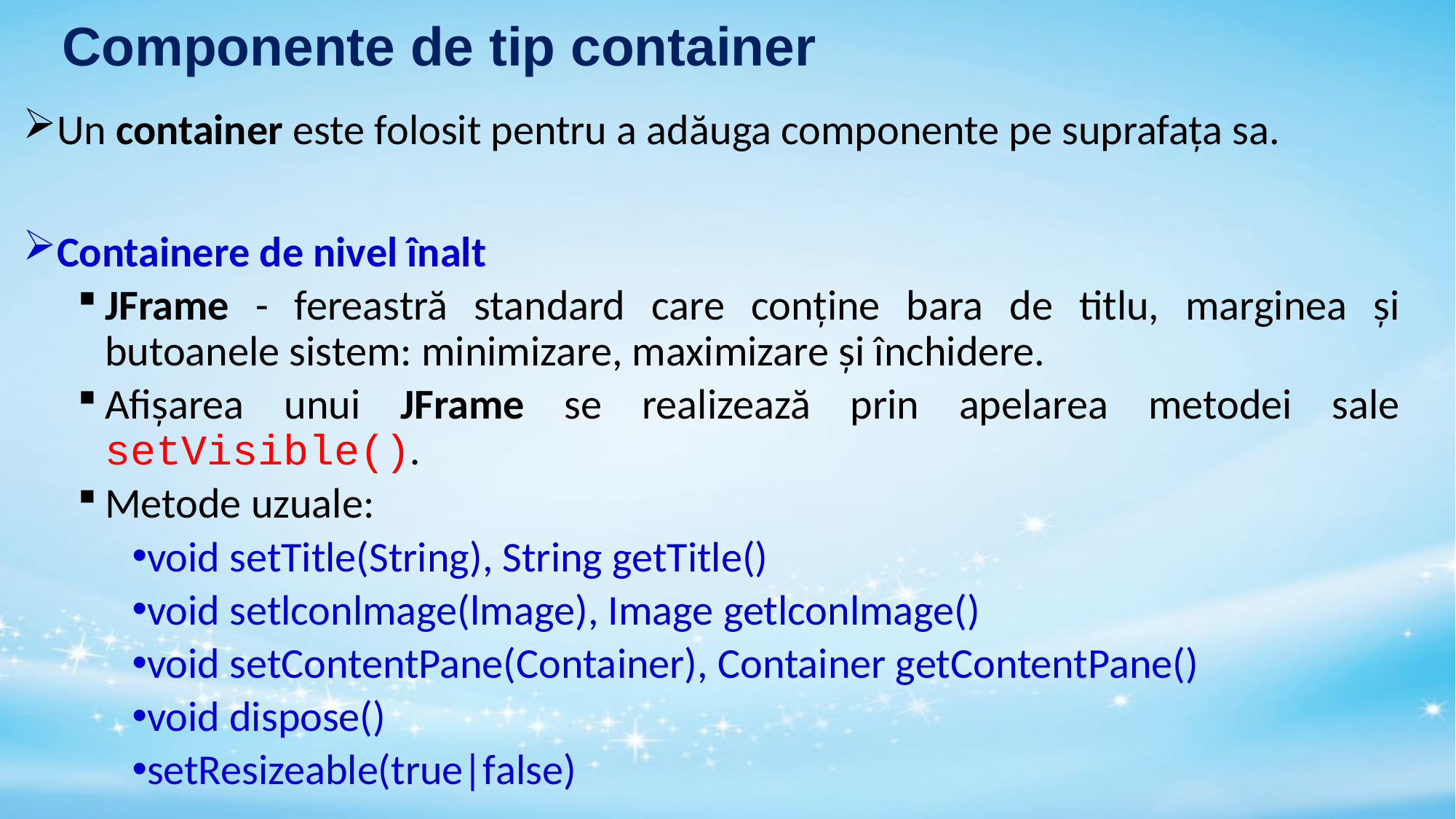

# Componente de tip container
Un container este folosit pentru a adăuga componente pe suprafaţa sa.

Containere de nivel înalt
JFrame - fereastră standard care conține bara de titlu, marginea și butoanele sistem: minimizare, maximizare și închidere.
Afișarea unui JFrame se realizează prin apelarea metodei sale setVisible().
Metode uzuale:
void setTitle(String), String getTitle()
void setlconlmage(lmage), Image getlconlmage()
void setContentPane(Container), Container getContentPane()
void dispose()
setResizeable(true|false)